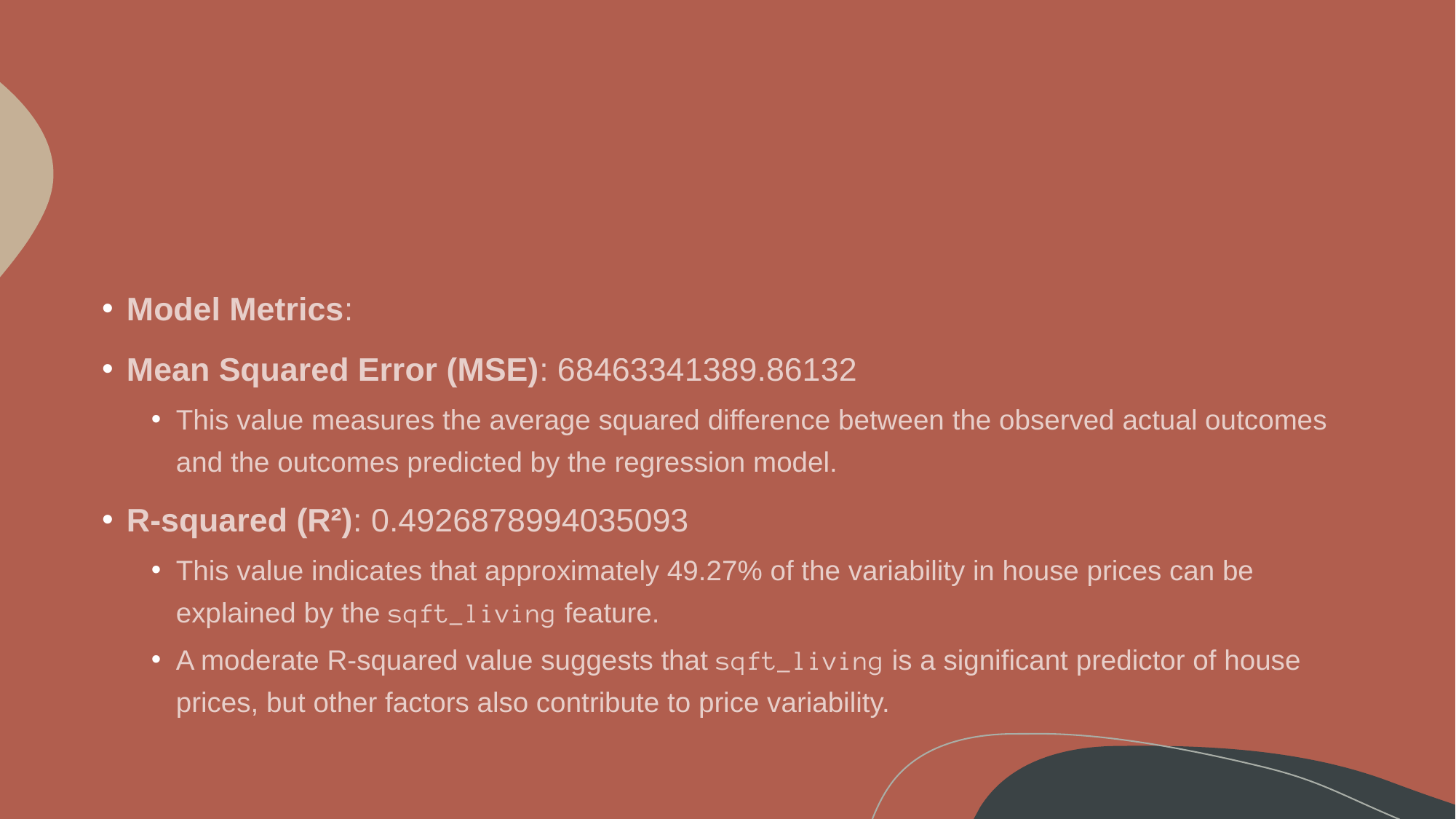

#
Model Metrics:
Mean Squared Error (MSE): 68463341389.86132
This value measures the average squared difference between the observed actual outcomes and the outcomes predicted by the regression model.
R-squared (R²): 0.4926878994035093
This value indicates that approximately 49.27% of the variability in house prices can be explained by the sqft_living feature.
A moderate R-squared value suggests that sqft_living is a significant predictor of house prices, but other factors also contribute to price variability.